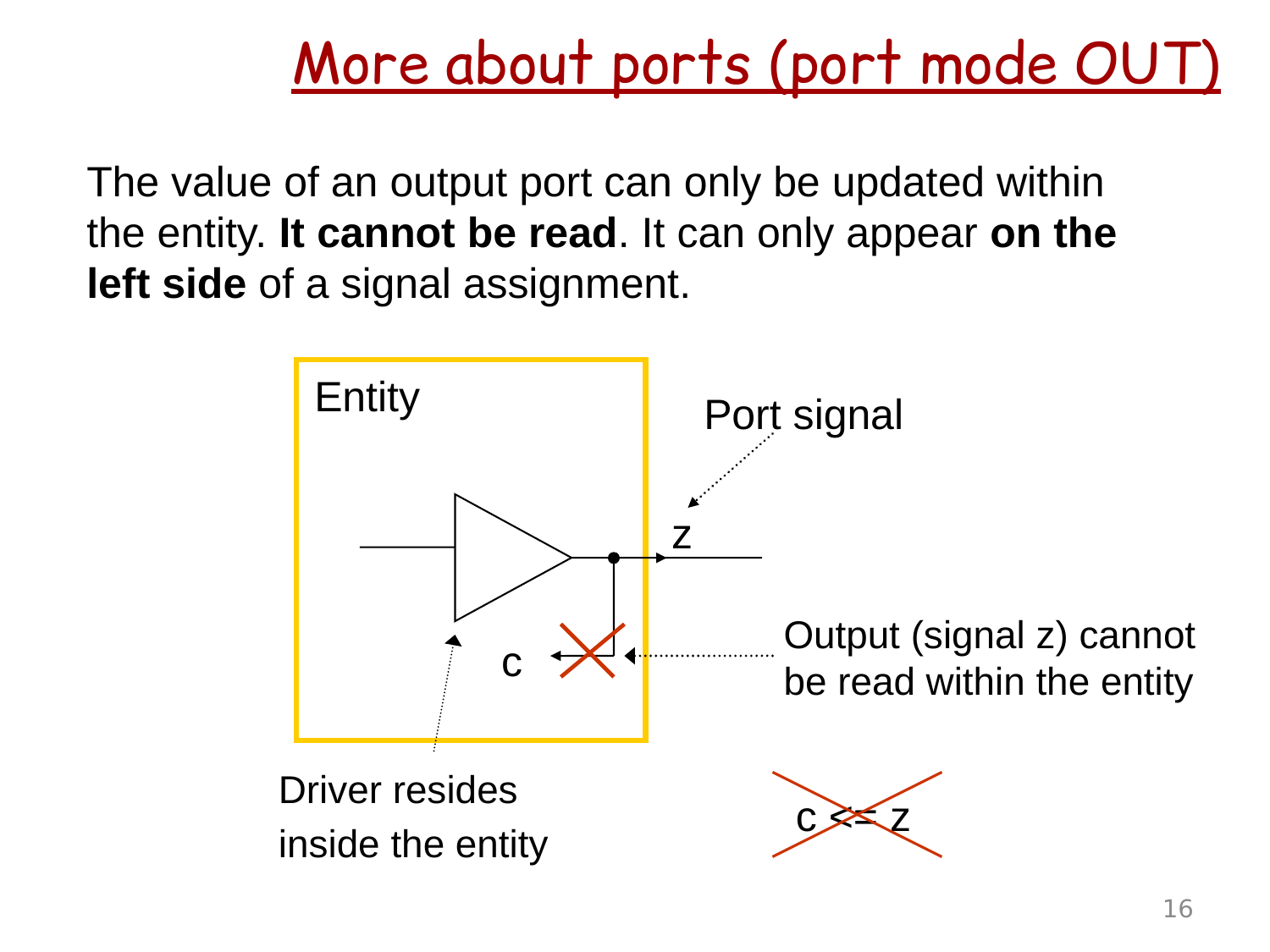

# More about ports (port mode OUT)
The value of an output port can only be updated within the entity. It cannot be read. It can only appear on the left side of a signal assignment.

Entity
Port signal

z

c

Driver resides
inside the entity

c <= z
Output (signal z) cannot be read within the entity
16